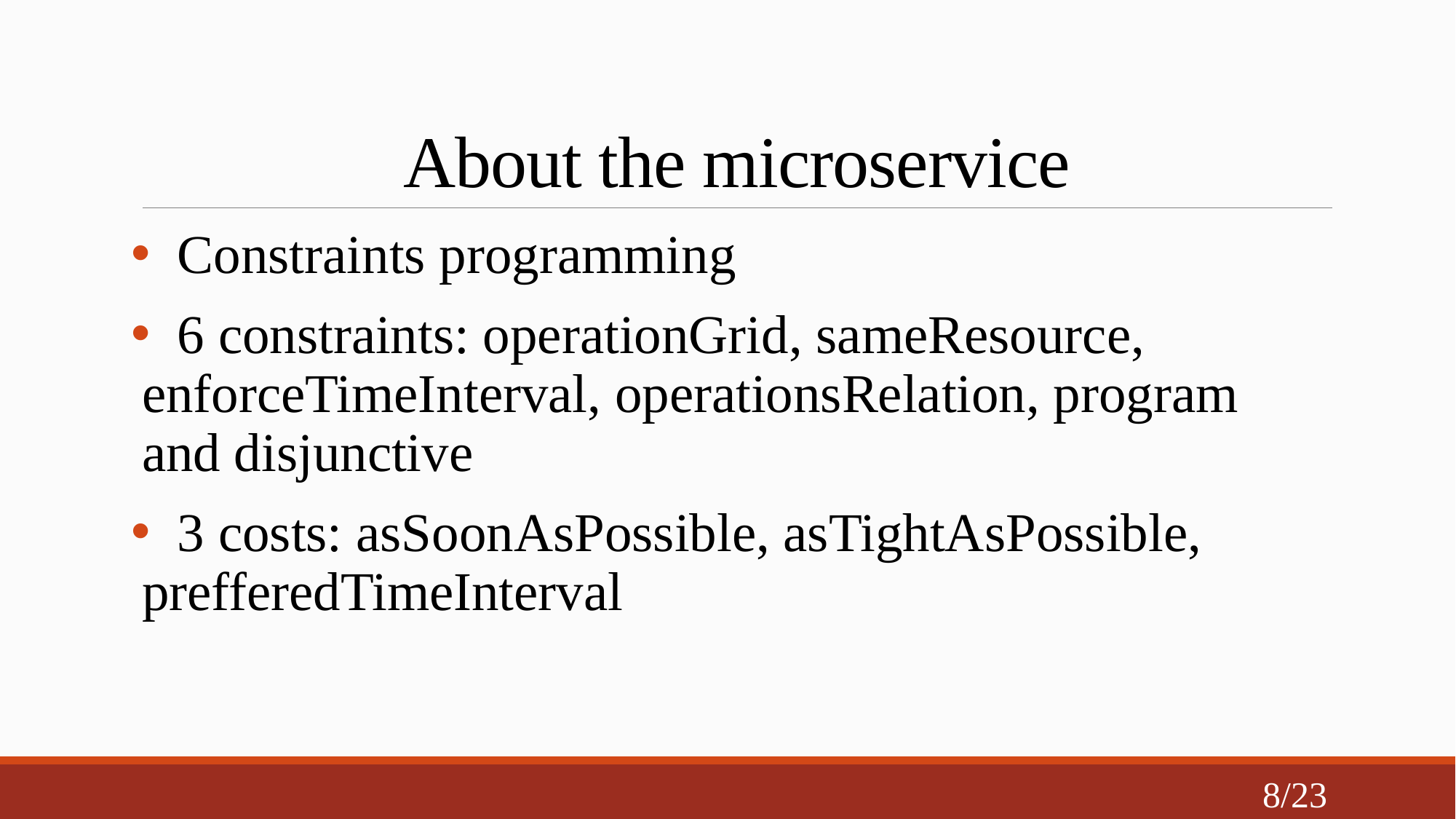

# About the microservice
  Constraints programming
  6 constraints: operationGrid, sameResource, enforceTimeInterval, operationsRelation, program and disjunctive
  3 costs: asSoonAsPossible, asTightAsPossible, prefferedTimeInterval
8/23